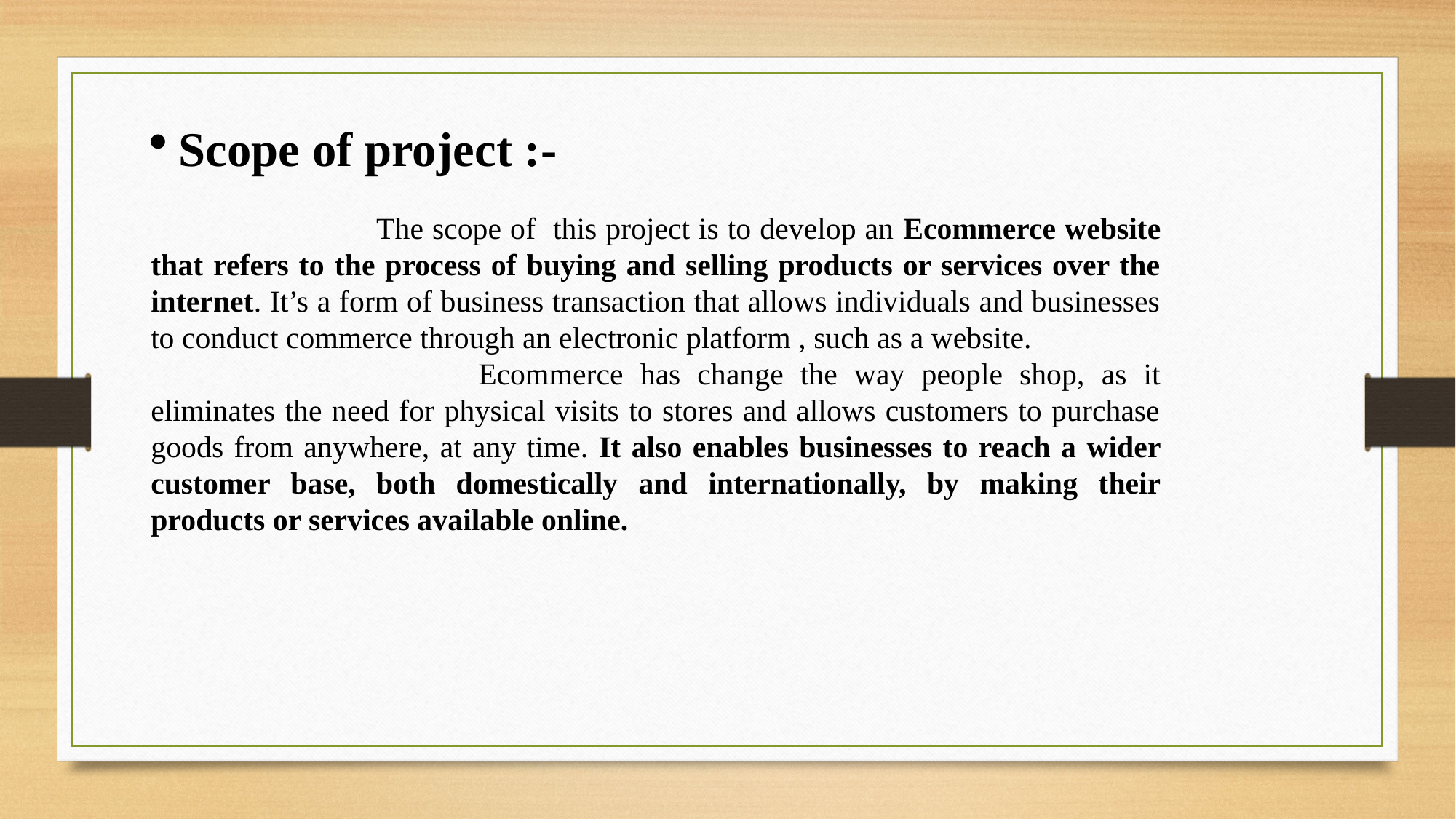

Scope of project :-

                            The scope of  this project is to develop an Ecommerce website that refers to the process of buying and selling products or services over the internet. It’s a form of business transaction that allows individuals and businesses to conduct commerce through an electronic platform , such as a website.
			Ecommerce has change the way people shop, as it eliminates the need for physical visits to stores and allows customers to purchase goods from anywhere, at any time. It also enables businesses to reach a wider customer base, both domestically and internationally, by making their products or services available online.